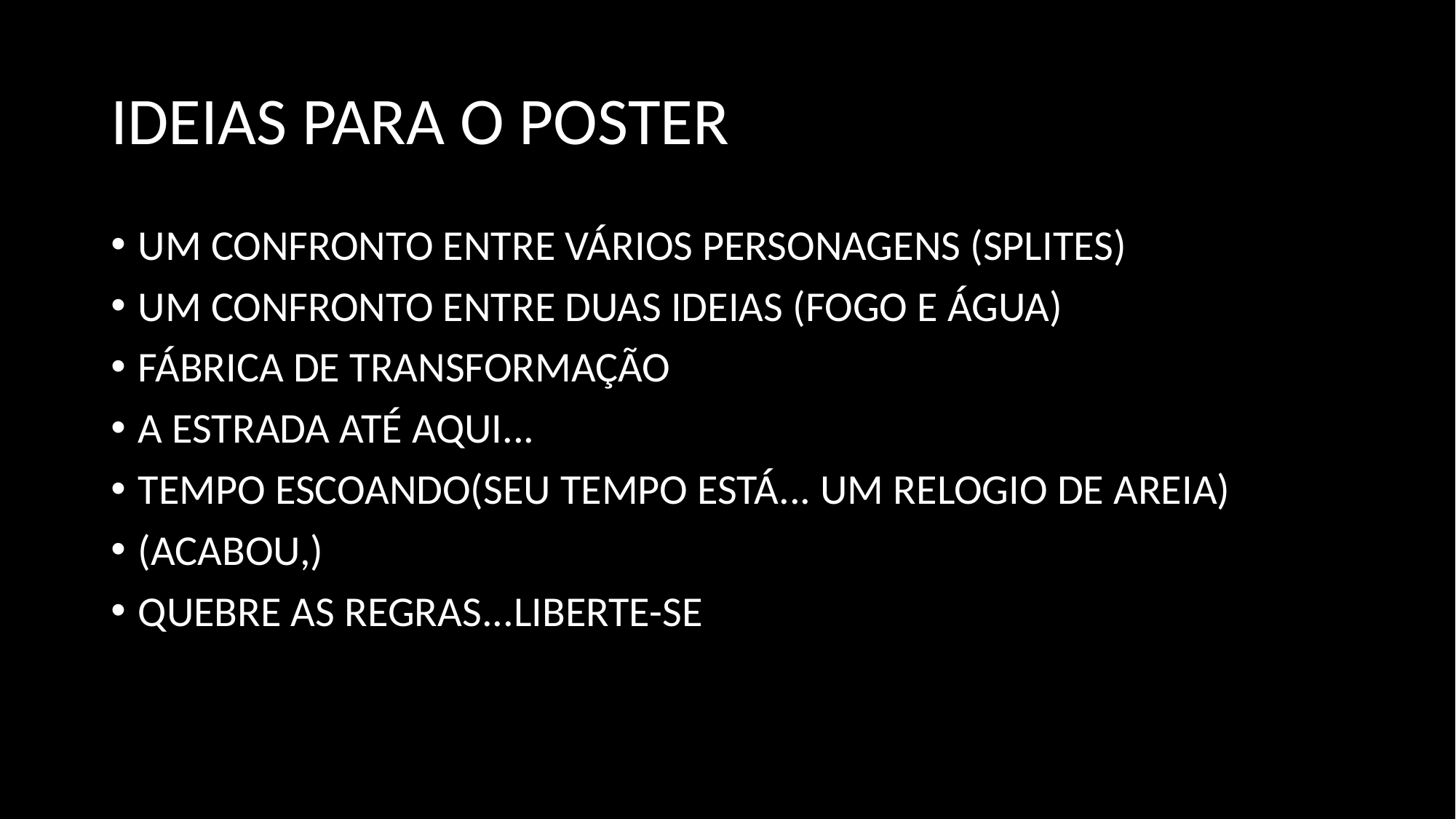

# IDEIAS PARA O POSTER
UM CONFRONTO ENTRE VÁRIOS PERSONAGENS (SPLITES)
UM CONFRONTO ENTRE DUAS IDEIAS (FOGO E ÁGUA)
FÁBRICA DE TRANSFORMAÇÃO
A ESTRADA ATÉ AQUI...
TEMPO ESCOANDO(SEU TEMPO ESTÁ... UM RELOGIO DE AREIA)
(ACABOU,)
QUEBRE AS REGRAS...LIBERTE-SE